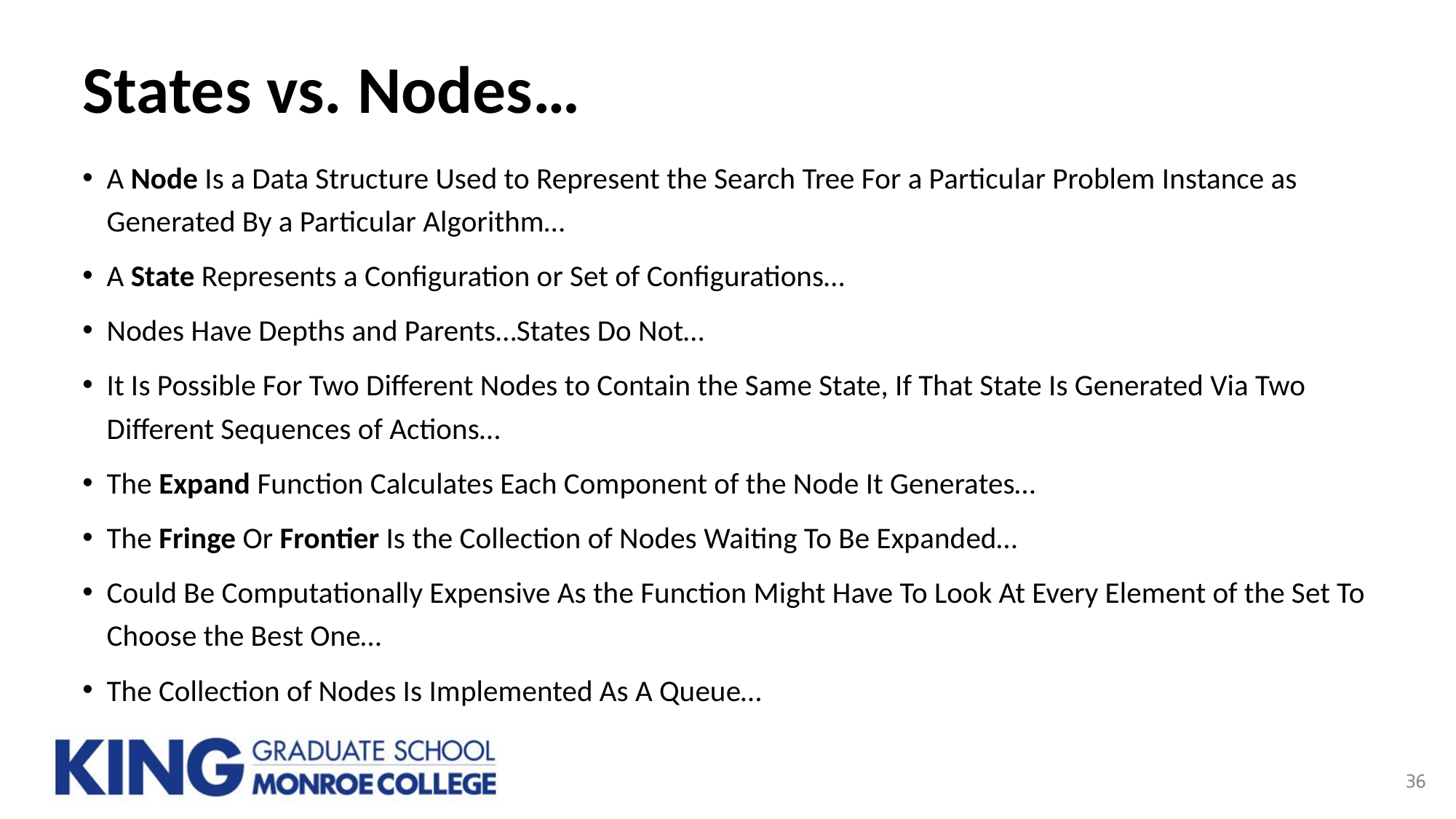

# States vs. Nodes…
A Node Is a Data Structure Used to Represent the Search Tree For a Particular Problem Instance as Generated By a Particular Algorithm…
A State Represents a Configuration or Set of Configurations…
Nodes Have Depths and Parents…States Do Not…
It Is Possible For Two Different Nodes to Contain the Same State, If That State Is Generated Via Two Different Sequences of Actions…
The Expand Function Calculates Each Component of the Node It Generates…
The Fringe Or Frontier Is the Collection of Nodes Waiting To Be Expanded…
Could Be Computationally Expensive As the Function Might Have To Look At Every Element of the Set To Choose the Best One…
The Collection of Nodes Is Implemented As A Queue…
36